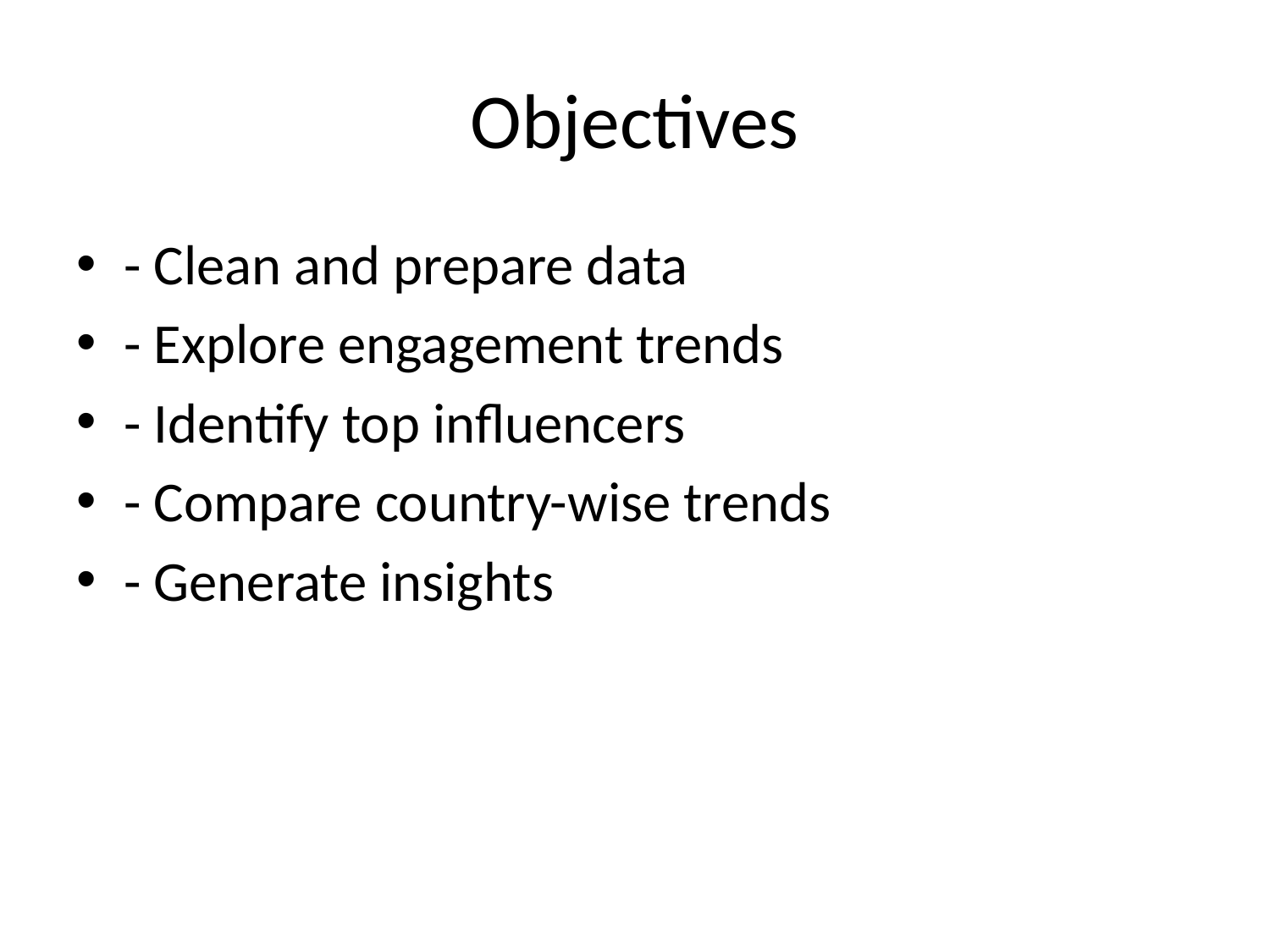

# Objectives
- Clean and prepare data
- Explore engagement trends
- Identify top influencers
- Compare country-wise trends
- Generate insights